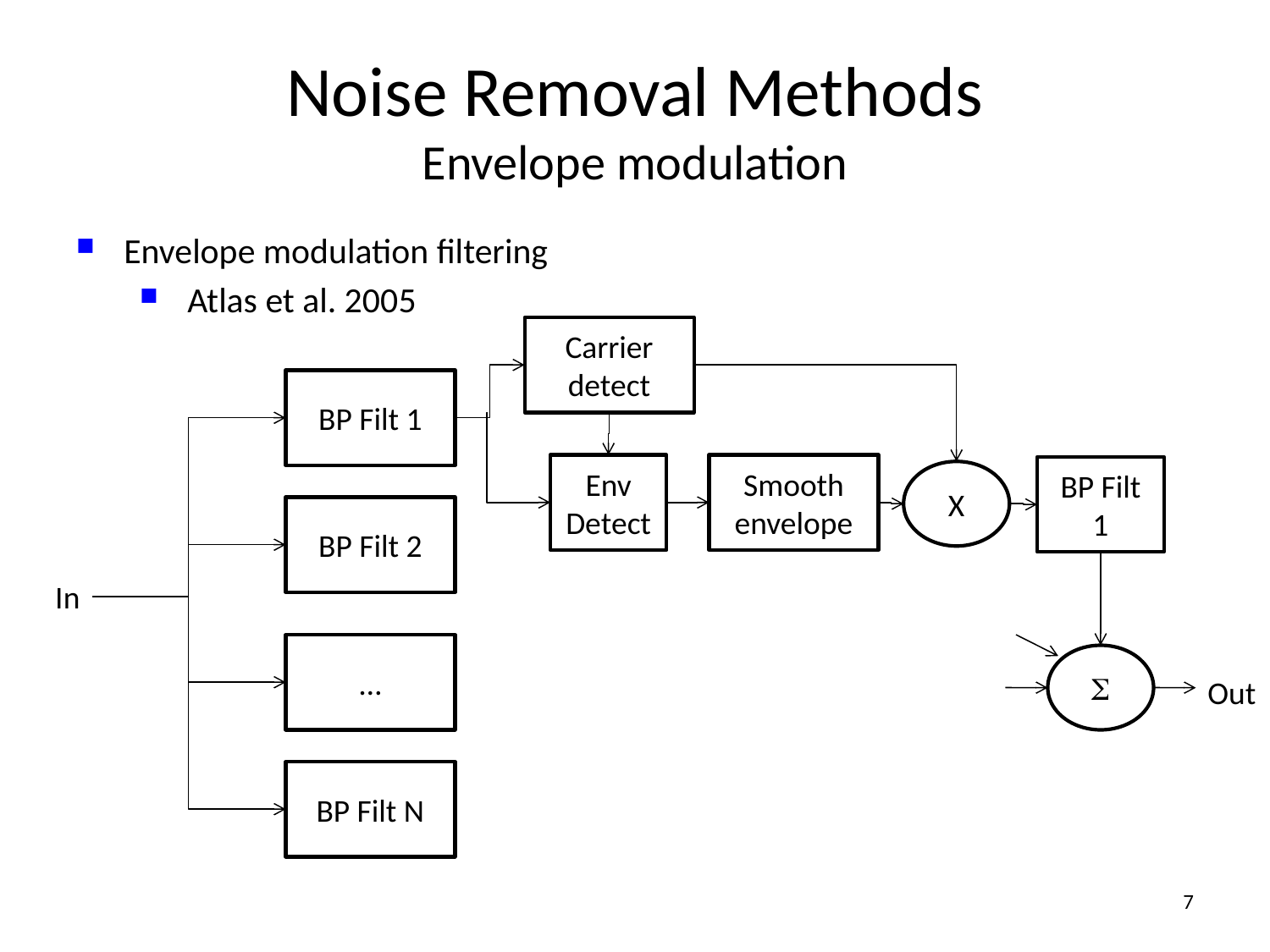

# Noise Removal Methods Envelope modulation
Envelope modulation filtering
Atlas et al. 2005

Carrier detect
BP Filt 1
Env Detect
Smooth envelope
BP Filt 1
X
BP Filt 2
In
…
Σ
Out
BP Filt N
7